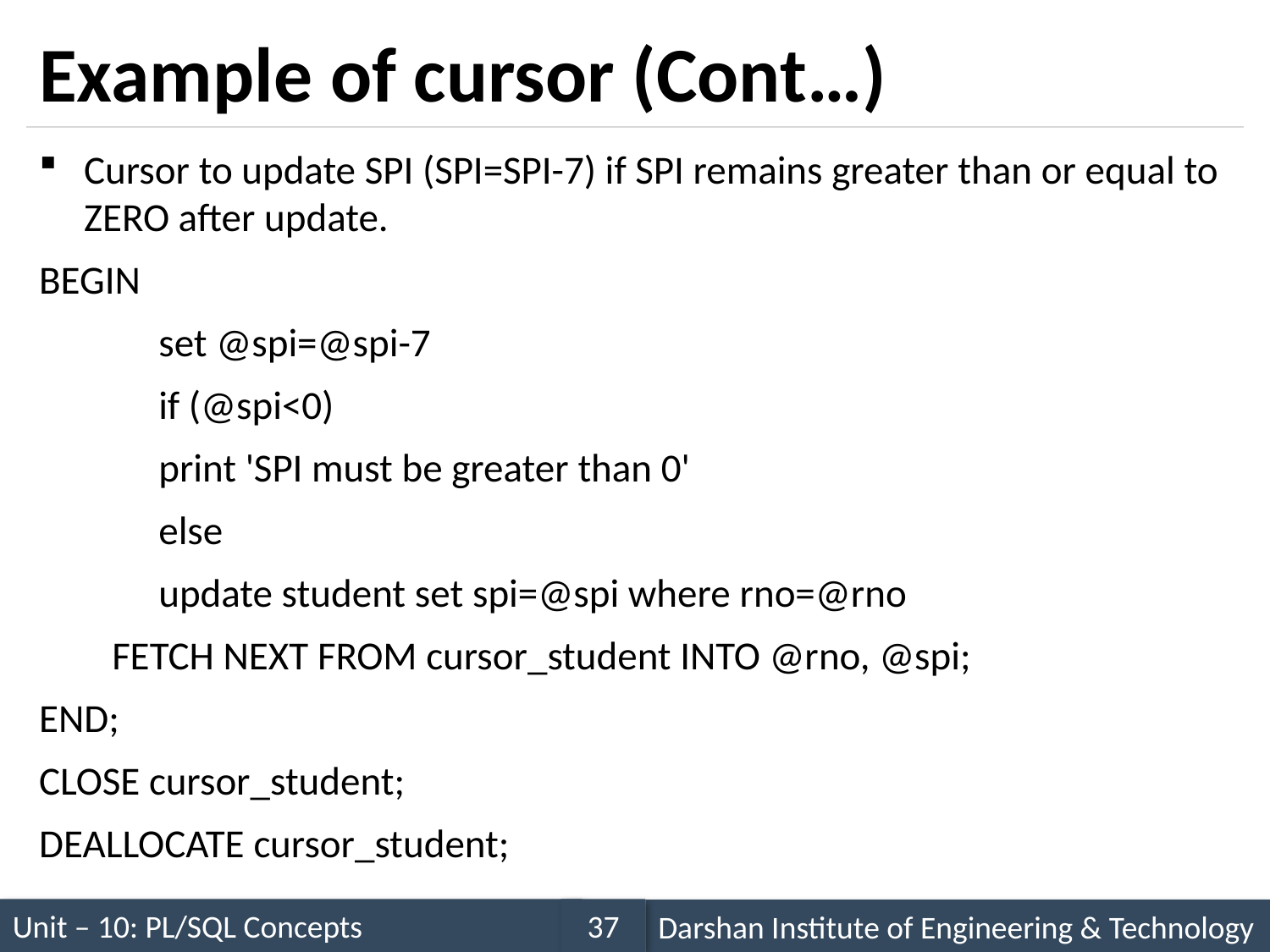

# Example of cursor (Cont…)
Cursor to update SPI (SPI=SPI-7) if SPI remains greater than or equal to ZERO after update.
BEGIN
	set @spi=@spi-7
	if (@spi<0)
		print 'SPI must be greater than 0'
	else
		update student set spi=@spi where rno=@rno
        FETCH NEXT FROM cursor_student INTO @rno, @spi;
END;
CLOSE cursor_student;
DEALLOCATE cursor_student;